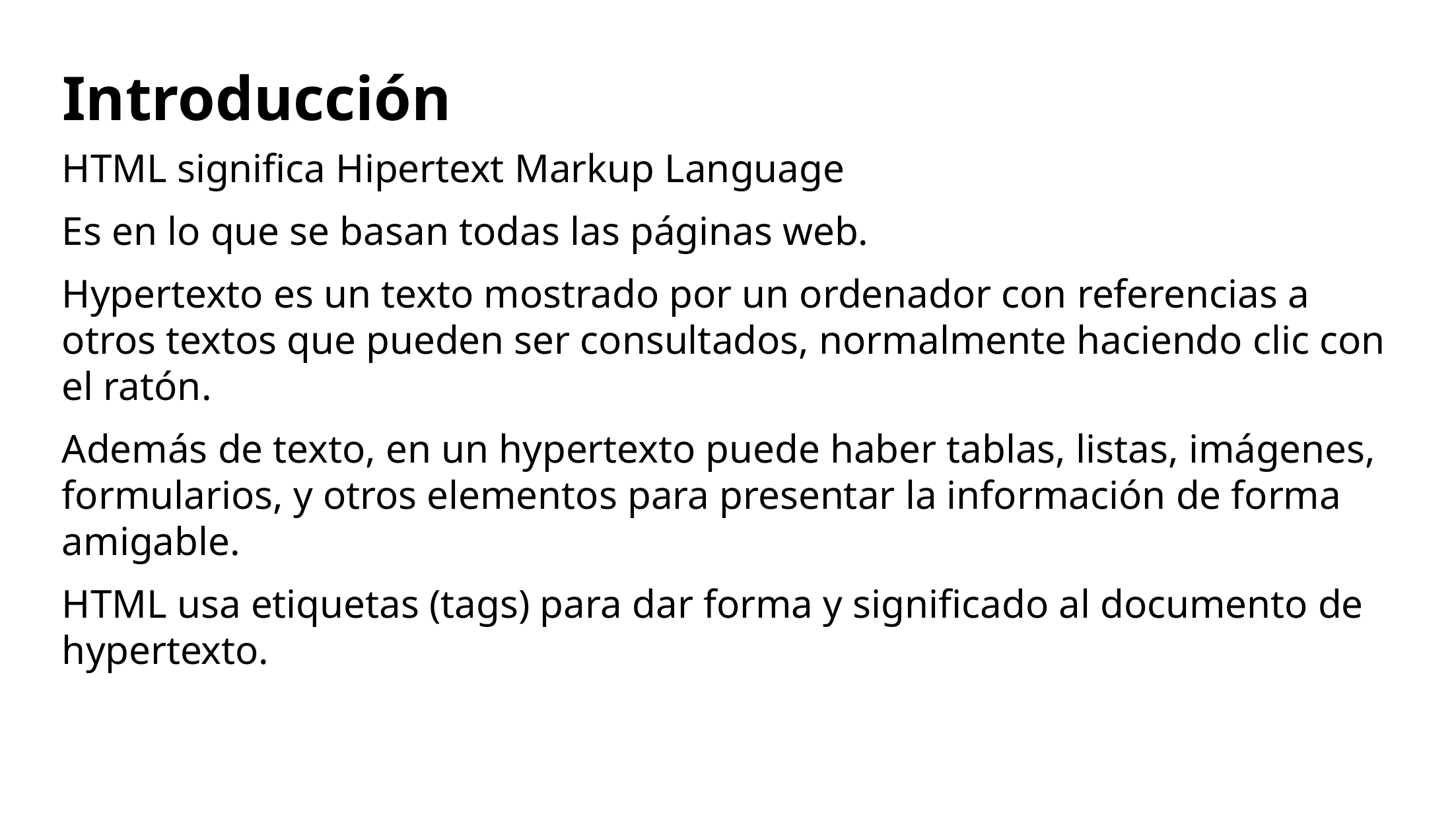

Introducción
HTML significa Hipertext Markup Language
Es en lo que se basan todas las páginas web.
Hypertexto es un texto mostrado por un ordenador con referencias a otros textos que pueden ser consultados, normalmente haciendo clic con el ratón.
Además de texto, en un hypertexto puede haber tablas, listas, imágenes, formularios, y otros elementos para presentar la información de forma amigable.
HTML usa etiquetas (tags) para dar forma y significado al documento de hypertexto.